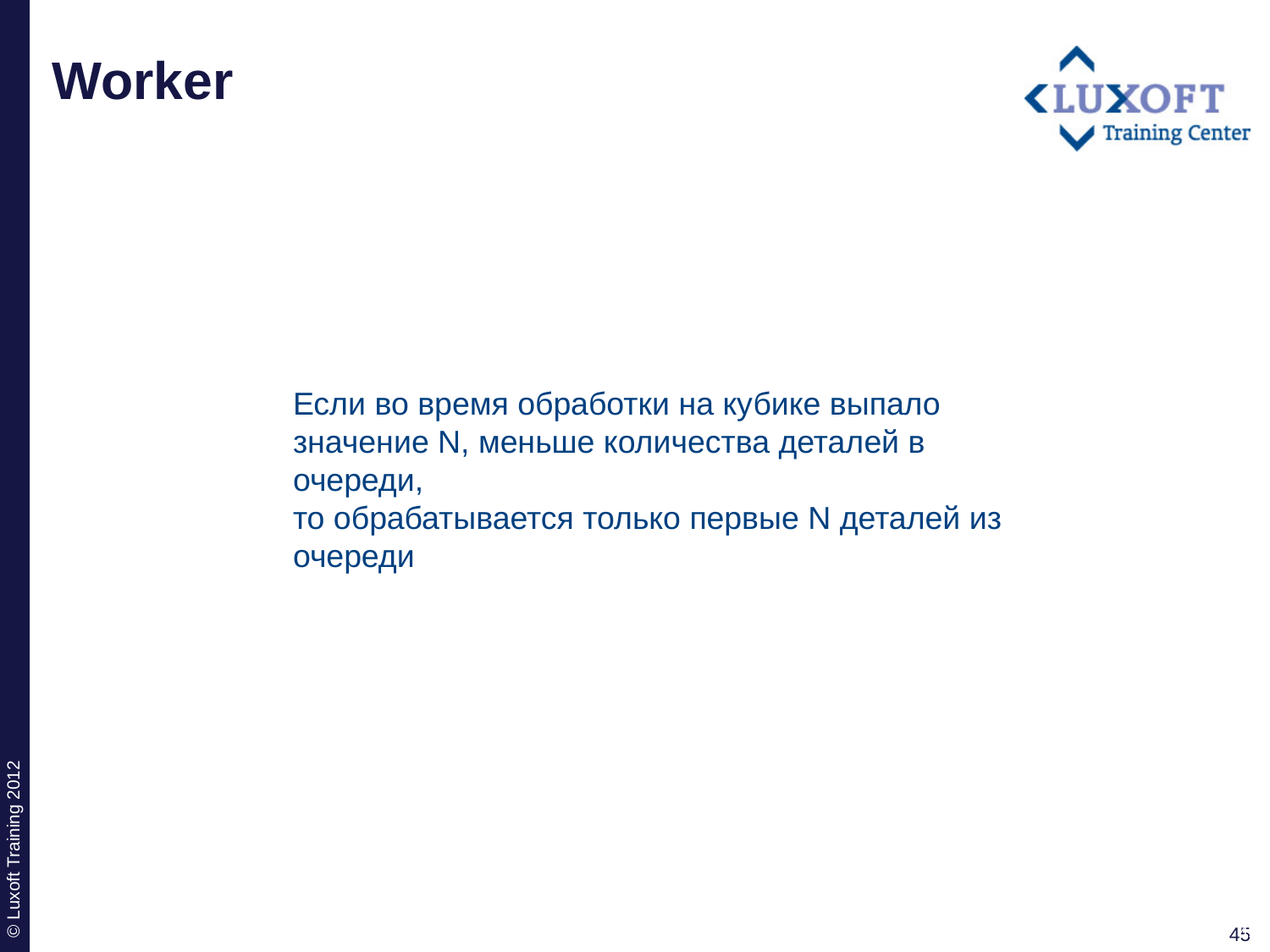

# Worker
Если во время обработки на кубике выпало значение N, меньше количества деталей в очереди,
то обрабатывается только первые N деталей из очереди